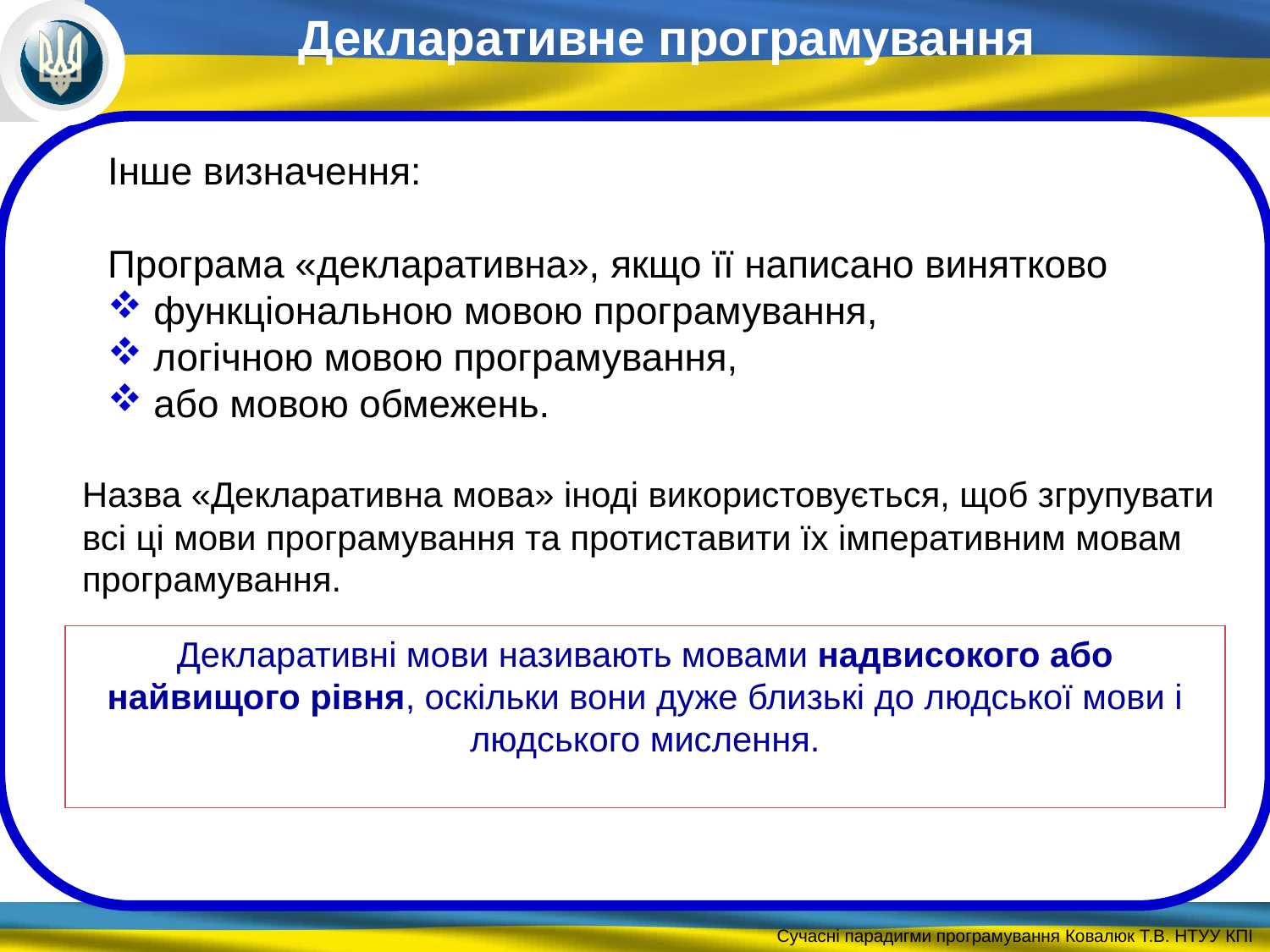

Декларативне програмування
Інше визначення:

Програма «декларативна», якщо її написано винятково
 функціональною мовою програмування,
 логічною мовою програмування,
 або мовою обмежень.
Назва «Декларативна мова» іноді використовується, щоб згрупувати всі ці мови програмування та протиставити їх імперативним мовам програмування.
Декларативні мови називають мовами надвисокого або найвищого рівня, оскільки вони дуже близькі до людської мови і людського мислення.